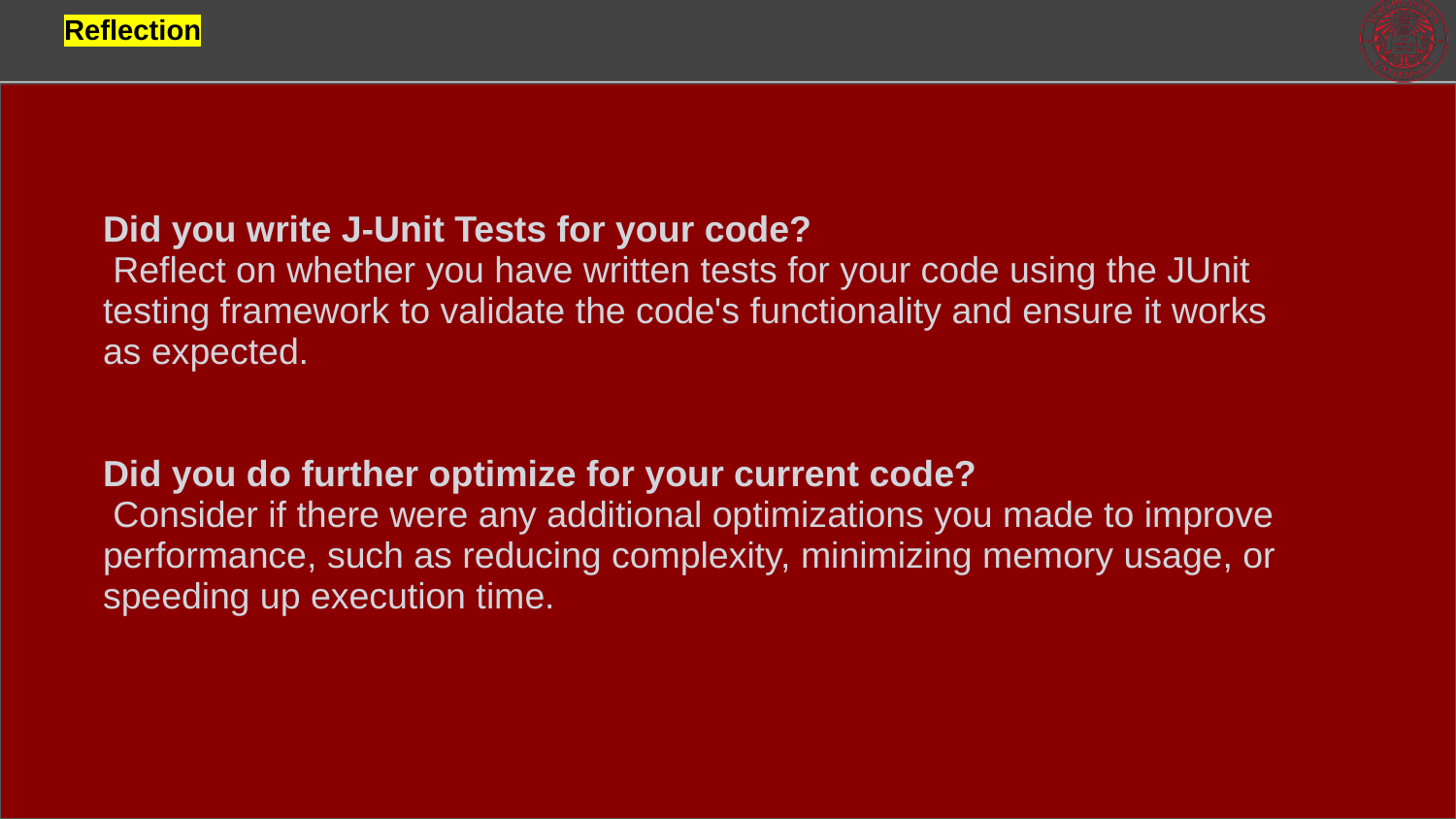

Reflection
Did you write J-Unit Tests for your code?
 Reflect on whether you have written tests for your code using the JUnit testing framework to validate the code's functionality and ensure it works as expected.

Did you do further optimize for your current code?
 Consider if there were any additional optimizations you made to improve performance, such as reducing complexity, minimizing memory usage, or speeding up execution time.